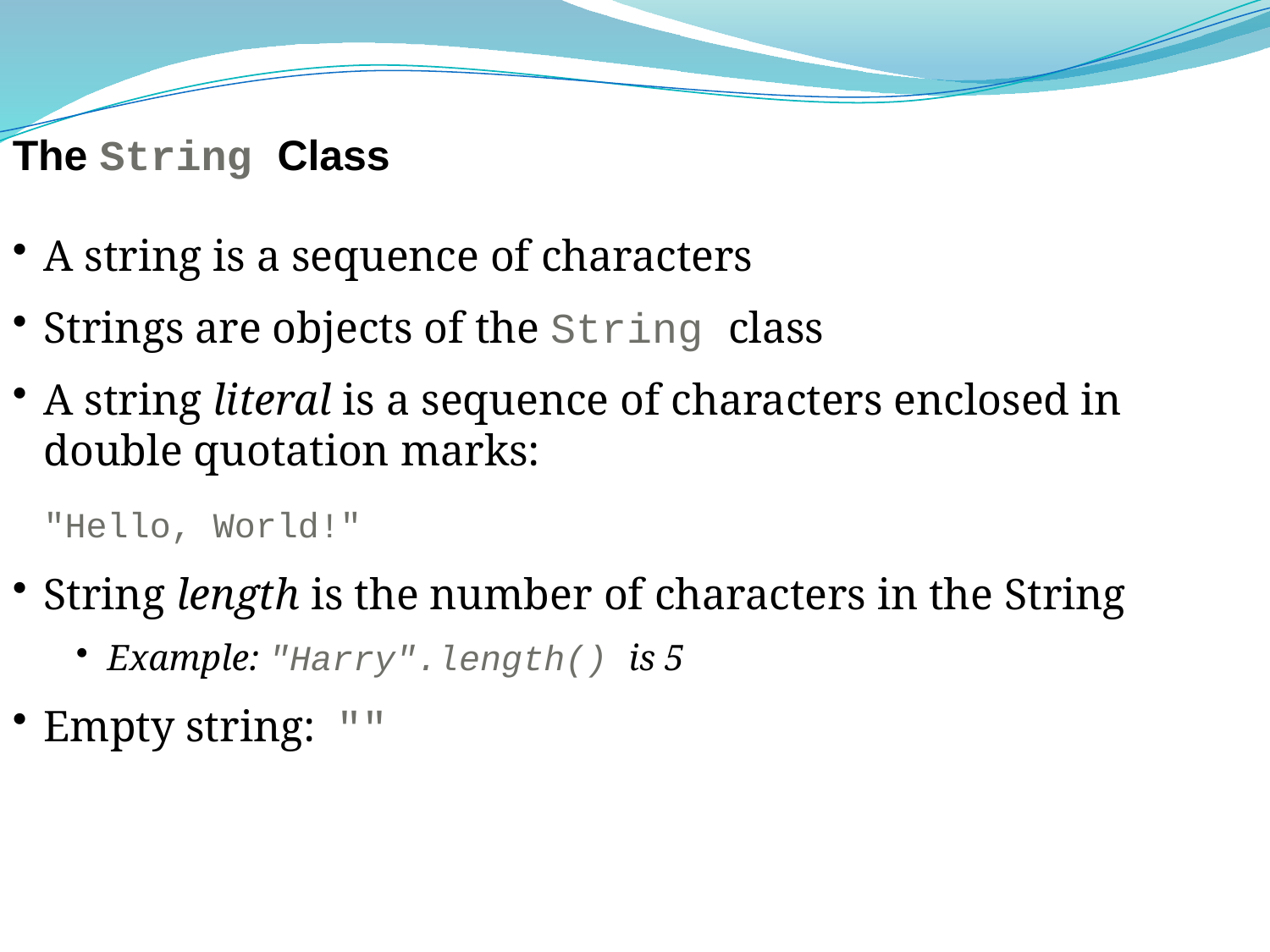

The String Class
A string is a sequence of characters
Strings are objects of the String class
A string literal is a sequence of characters enclosed in double quotation marks:
	"Hello, World!"
String length is the number of characters in the String
Example: "Harry".length() is 5
Empty string: ""